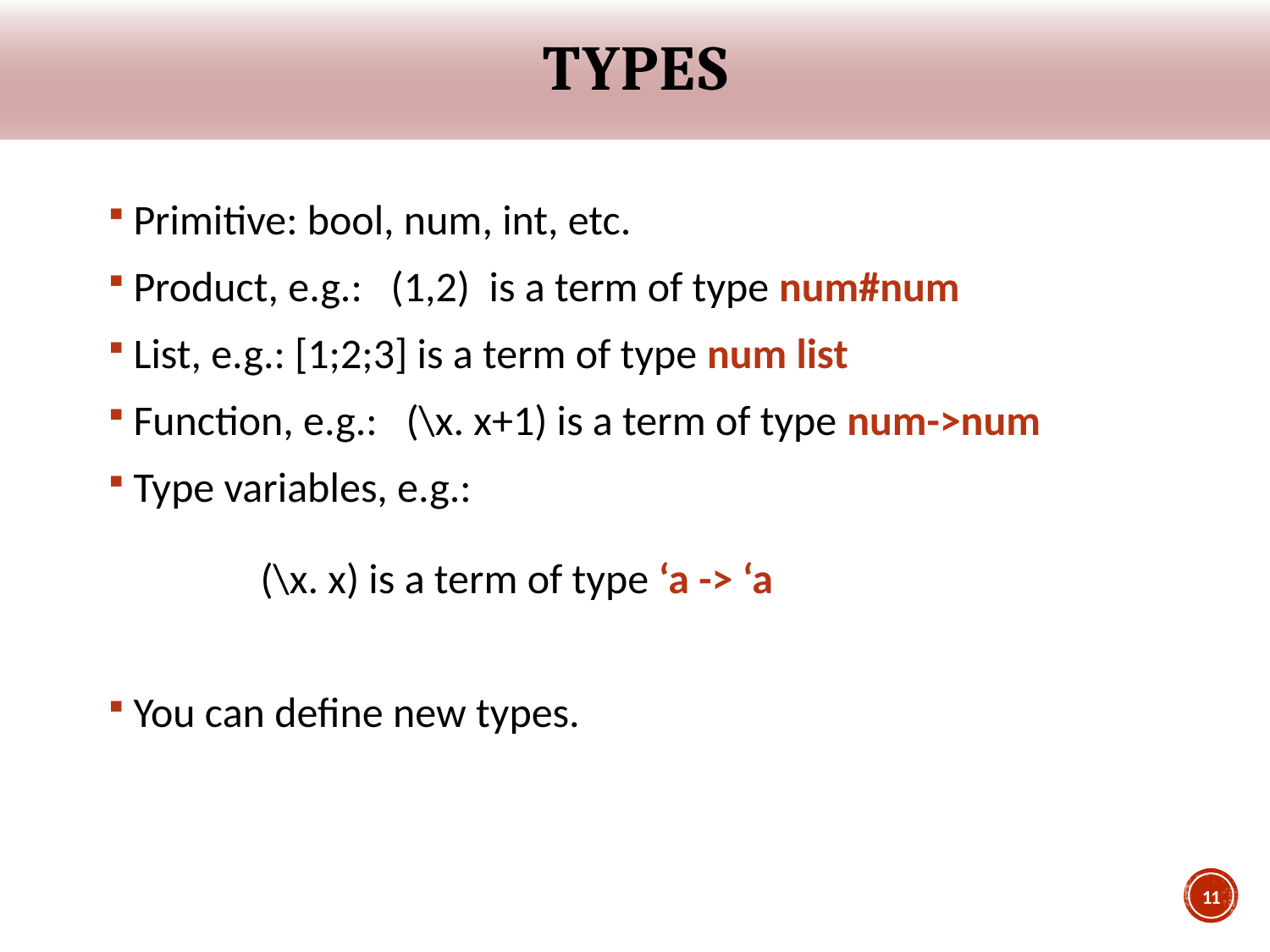

# Types
Primitive: bool, num, int, etc.
Product, e.g.:   (1,2)  is a term of type num#num
List, e.g.: [1;2;3] is a term of type num list
Function, e.g.:   (\x. x+1) is a term of type num->num
Type variables, e.g.:
	(\x. x) is a term of type ‘a -> ‘a

You can define new types.

11